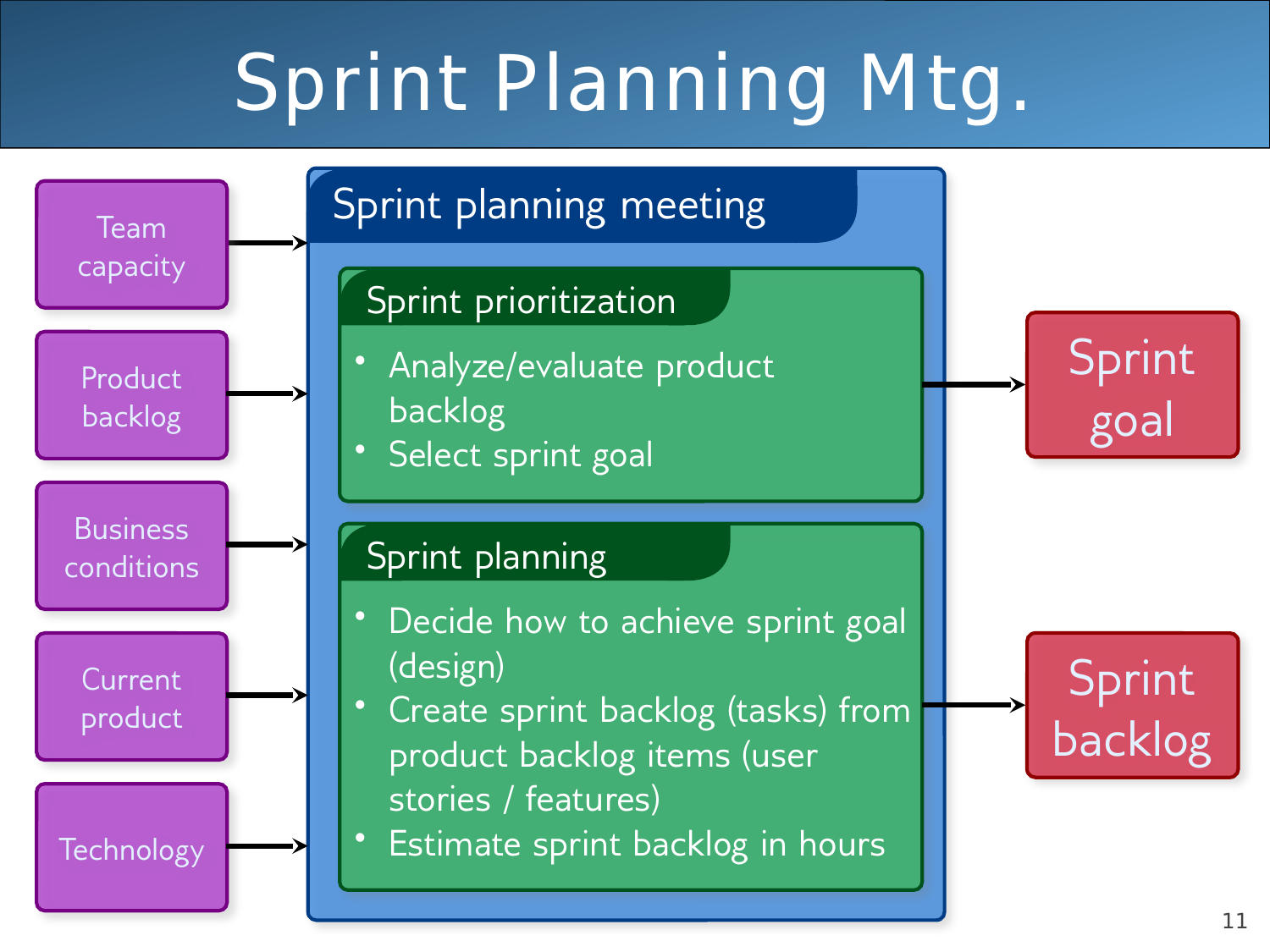

# Sprint Planning Mtg.

Sprint planning meeting

Team capacity

Sprint prioritization

Analyze/evaluate product backlog
Select sprint goal
Sprint
goal
Product backlog
Business conditions

Sprint planning

Decide how to achieve sprint goal (design)
Create sprint backlog (tasks) from product backlog items (user stories / features)
Estimate sprint backlog in hours
Current product
Sprint
backlog
Technology